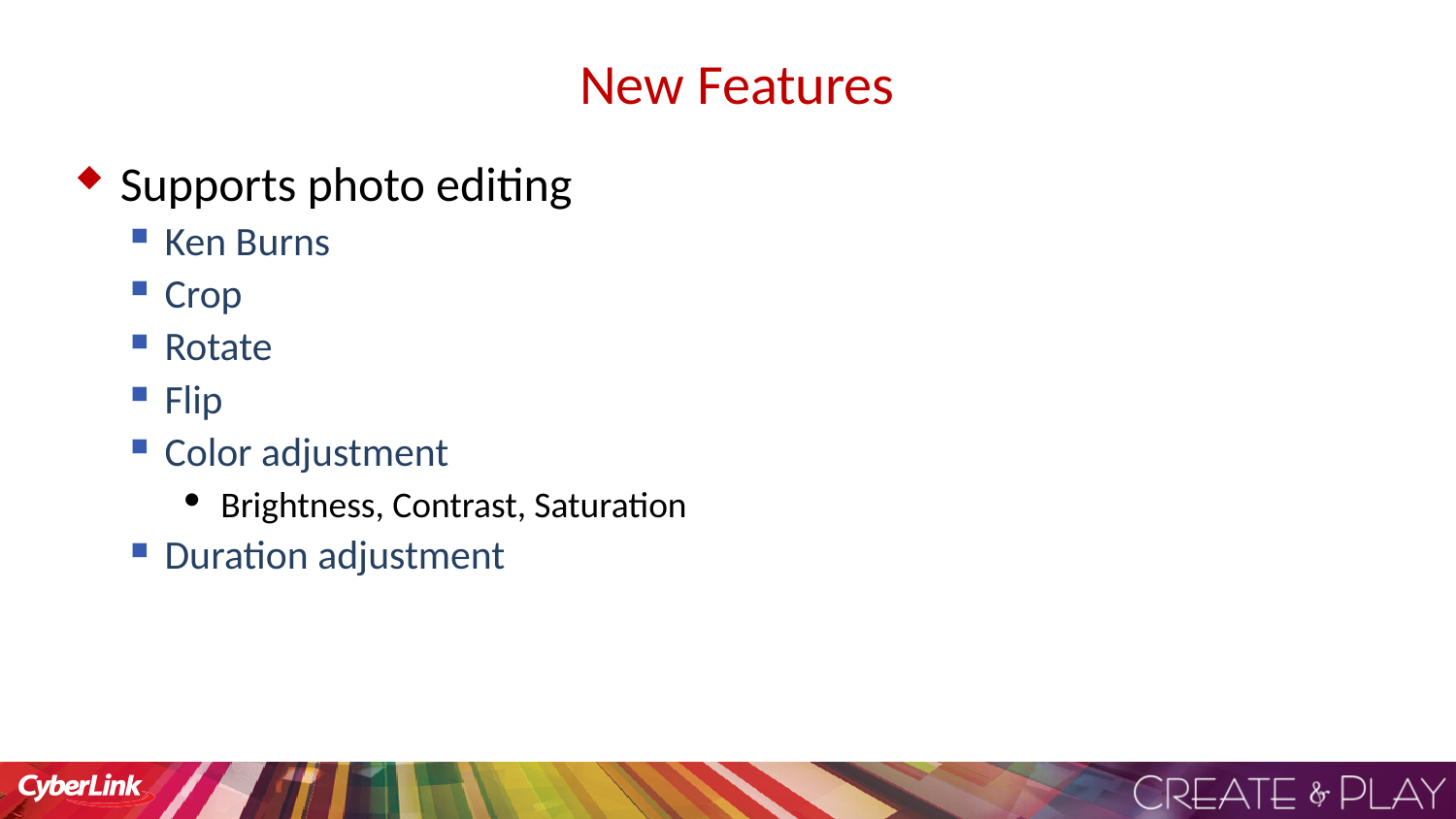

# New Features
Supports photo editing
Ken Burns
Crop
Rotate
Flip
Color adjustment
Brightness, Contrast, Saturation
Duration adjustment